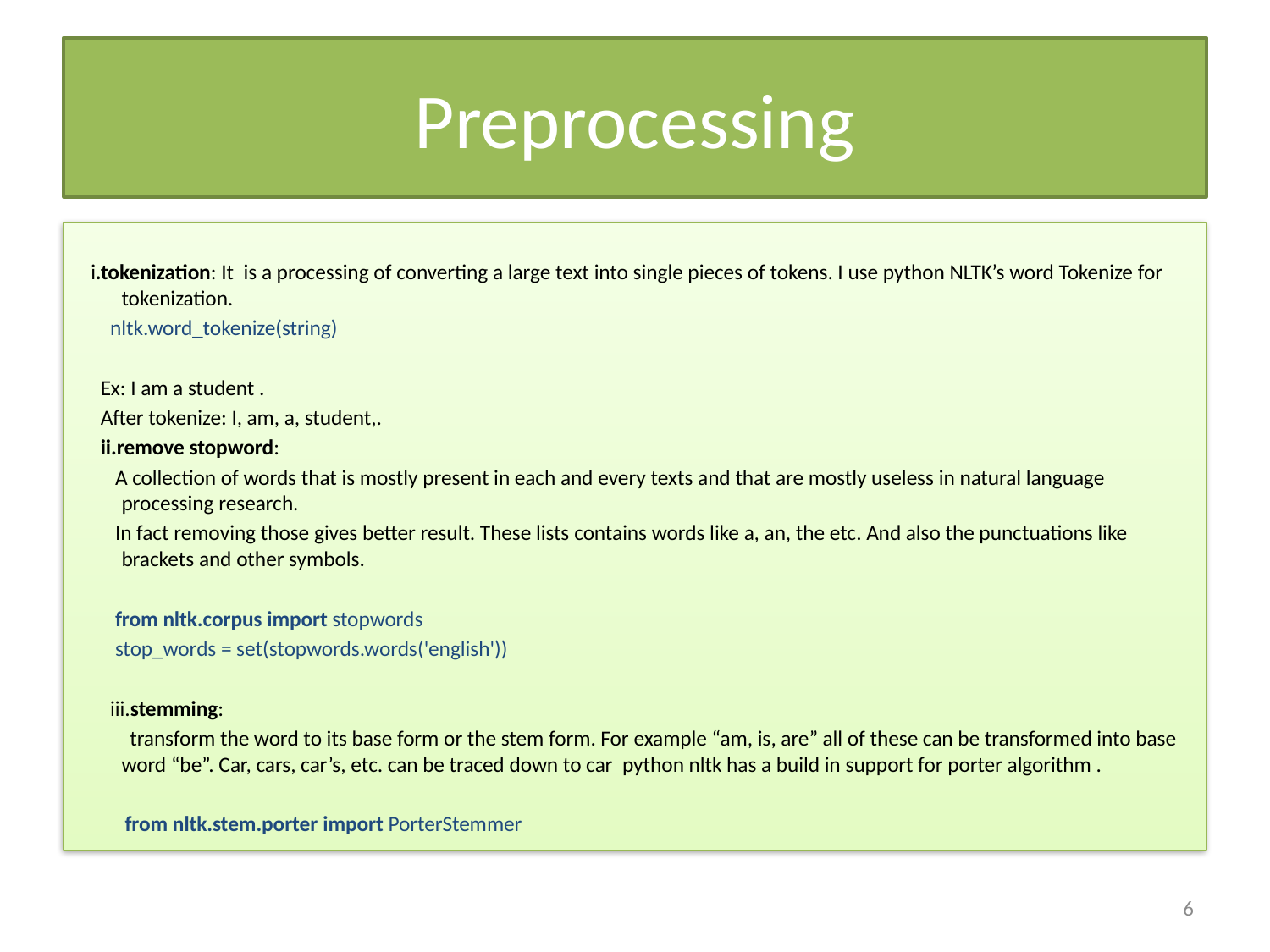

# Preprocessing

   i.tokenization: It  is a processing of converting a large text into single pieces of tokens. I use python NLTK’s word Tokenize for tokenization.
       nltk.word_tokenize(string)

     Ex: I am a student .
     After tokenize: I, am, a, student,.
     ii.remove stopword:
        A collection of words that is mostly present in each and every texts and that are mostly useless in natural language processing research.
        In fact removing those gives better result. These lists contains words like a, an, the etc. And also the punctuations like brackets and other symbols.

        from nltk.corpus import stopwords
        stop_words = set(stopwords.words('english'))

       iii.stemming:
           transform the word to its base form or the stem form. For example “am, is, are” all of these can be transformed into base word “be”. Car, cars, car’s, etc. can be traced down to car  python nltk has a build in support for porter algorithm .

          from nltk.stem.porter import PorterStemmer

6